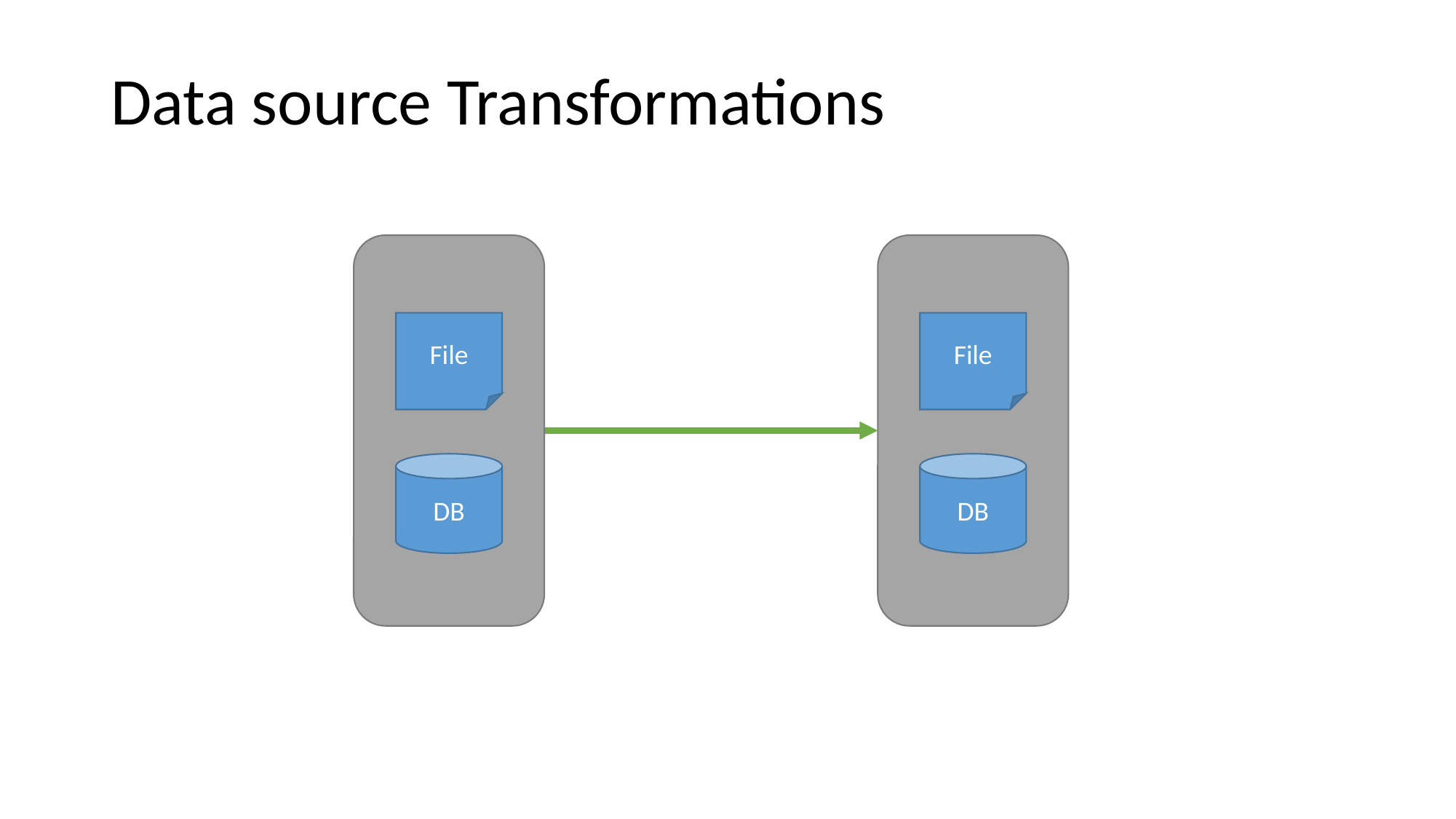

# Data source Transformations

File
File
DB
DB